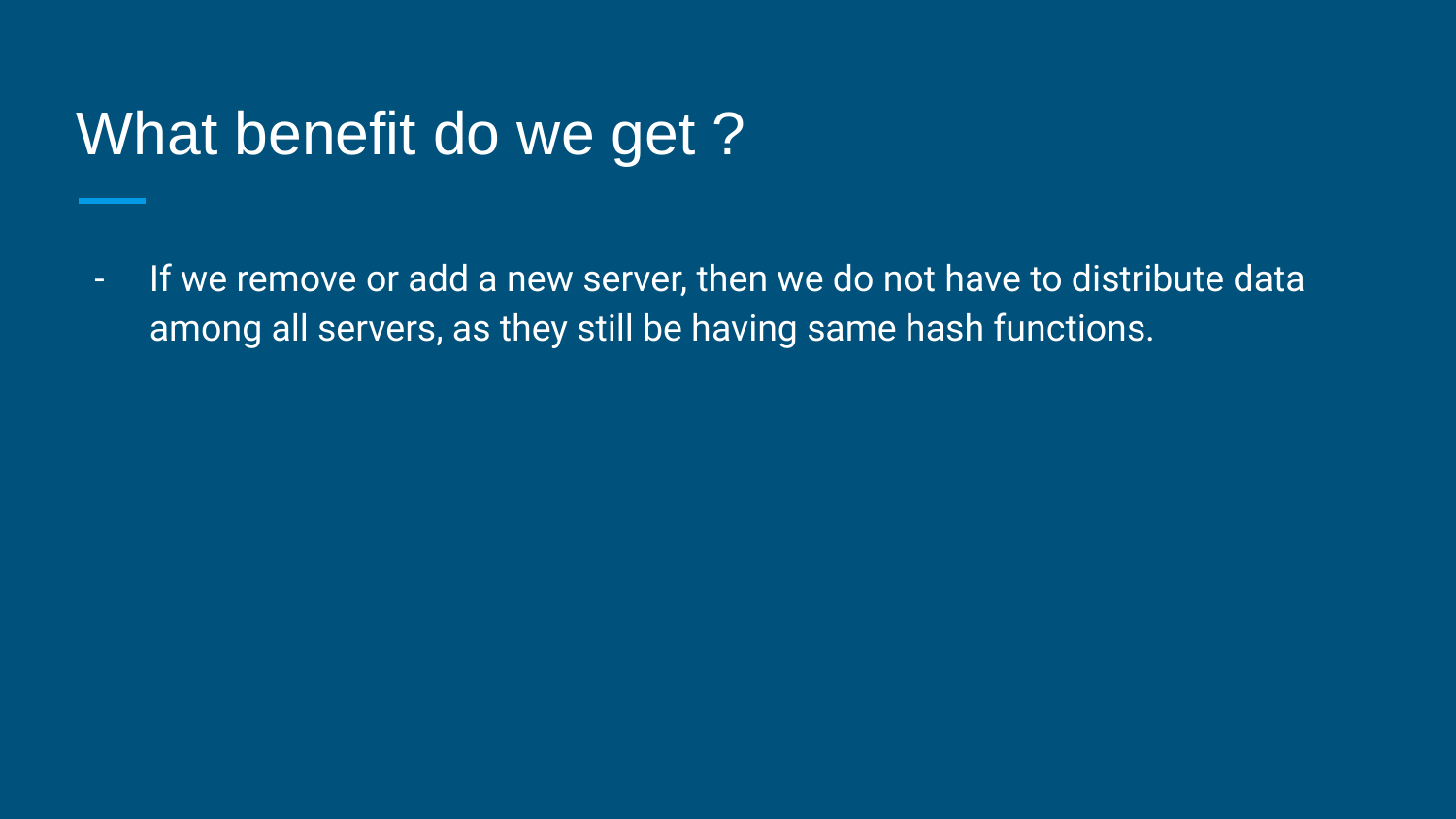

# What benefit do we get ?
If we remove or add a new server, then we do not have to distribute data among all servers, as they still be having same hash functions.